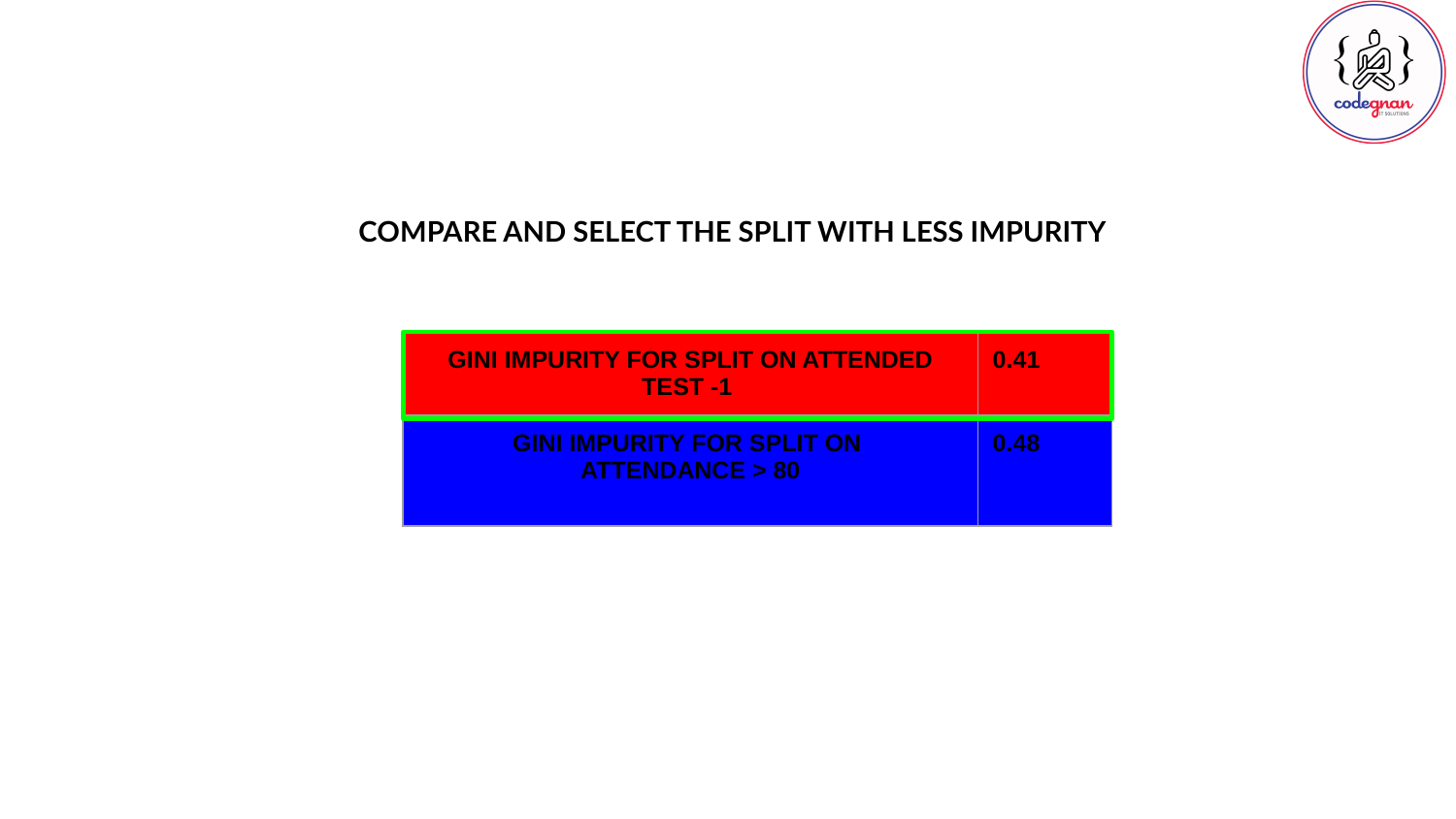

COMPARE AND SELECT THE SPLIT WITH LESS IMPURITY
| GINI IMPURITY FOR SPLIT ON ATTENDED TEST -1 | 0.41 |
| --- | --- |
| GINI IMPURITY FOR SPLIT ON ATTENDANCE > 80 | 0.48 |